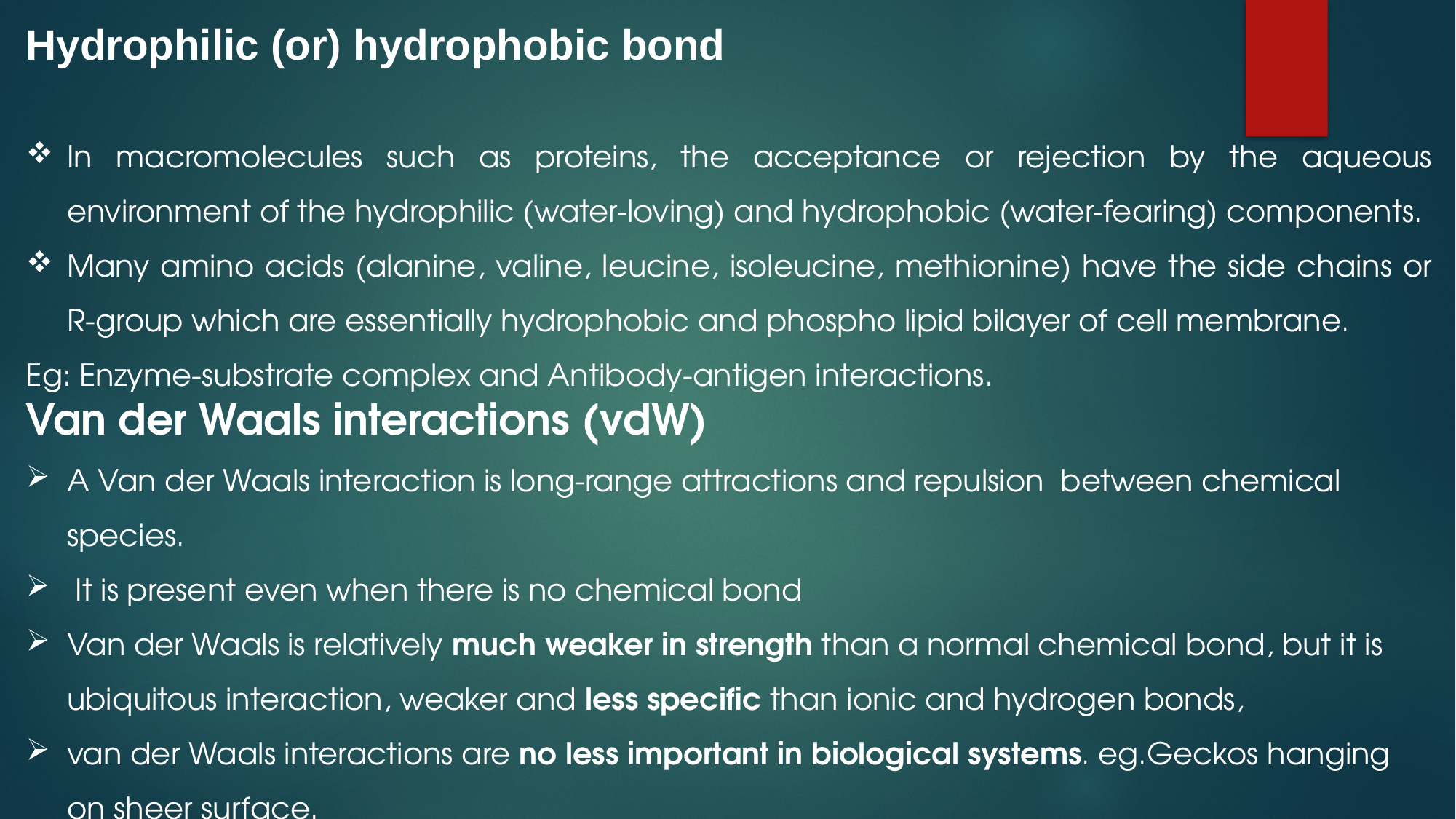

Hydrophilic (or) hydrophobic bond

In macromolecules such as proteins, the acceptance or rejection by the aqueous environment of the hydrophilic (water-loving) and hydrophobic (water-fearing) components.
Many amino acids (alanine, valine, leucine, isoleucine, methionine) have the side chains or R-group which are essentially hydrophobic and phospho lipid bilayer of cell membrane.
Eg: Enzyme-substrate complex and Antibody-antigen interactions.
Van der Waals interactions (vdW)
A Van der Waals interaction is long-range attractions and repulsion  between chemical species.
 It is present even when there is no chemical bond
Van der Waals is relatively much weaker in strength than a normal chemical bond, but it is ubiquitous interaction, weaker and less specific than ionic and hydrogen bonds,
van der Waals interactions are no less important in biological systems. eg.Geckos hanging on sheer surface.